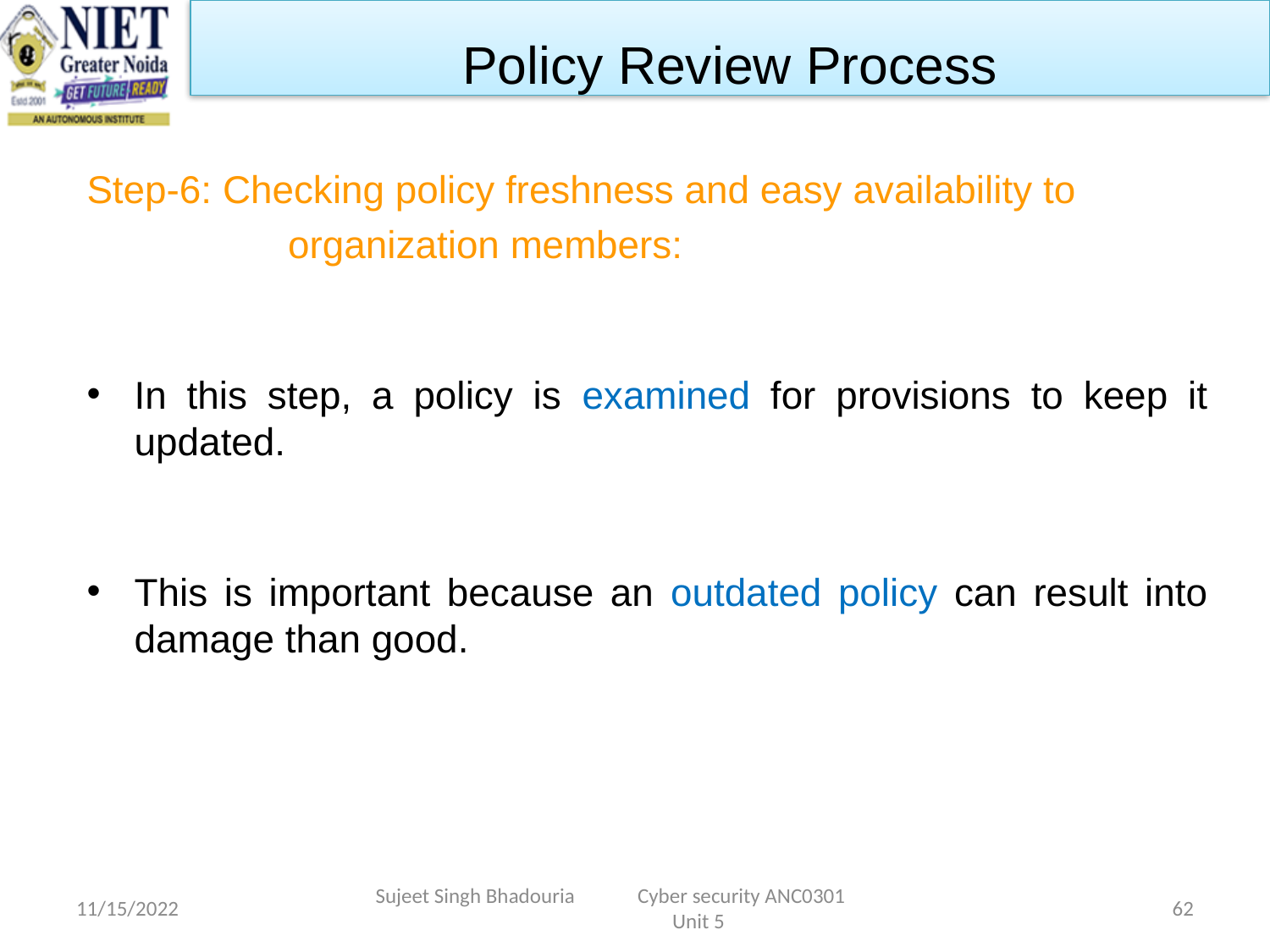

Policy Review Process
Step-6: Checking policy freshness and easy availability to
		 organization members:

In this step, a policy is examined for provisions to keep it updated.

This is important because an outdated policy can result into damage than good.

11/15/2022
Sujeet Singh Bhadouria             Cyber security ANC0301                                     Unit 5
62